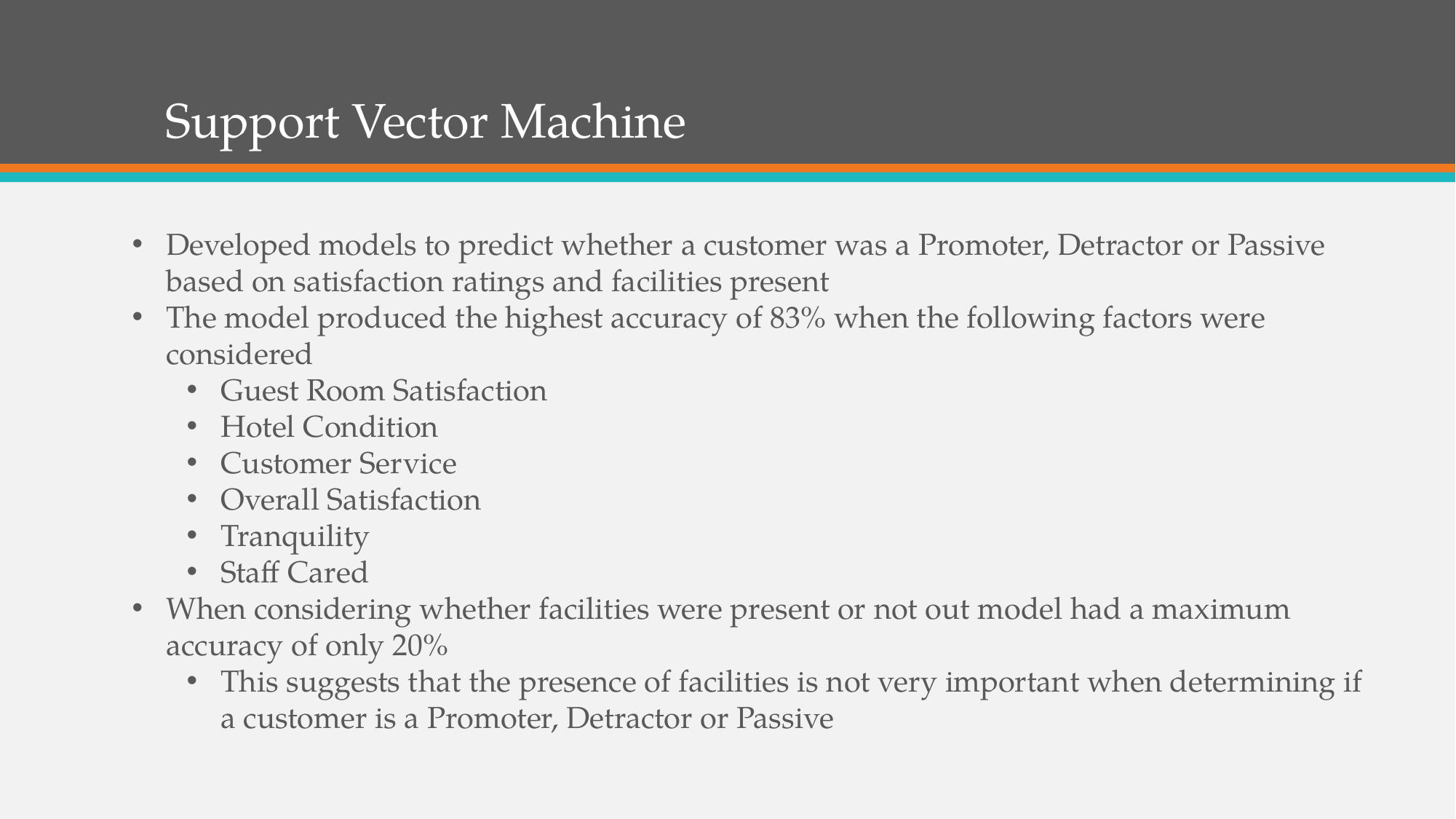

# Support Vector Machine

Developed models to predict whether a customer was a Promoter, Detractor or Passive based on satisfaction ratings and facilities present
The model produced the highest accuracy of 83% when the following factors were considered
Guest Room Satisfaction
Hotel Condition
Customer Service
Overall Satisfaction
Tranquility
Staff Cared
When considering whether facilities were present or not out model had a maximum accuracy of only 20%
This suggests that the presence of facilities is not very important when determining if a customer is a Promoter, Detractor or Passive